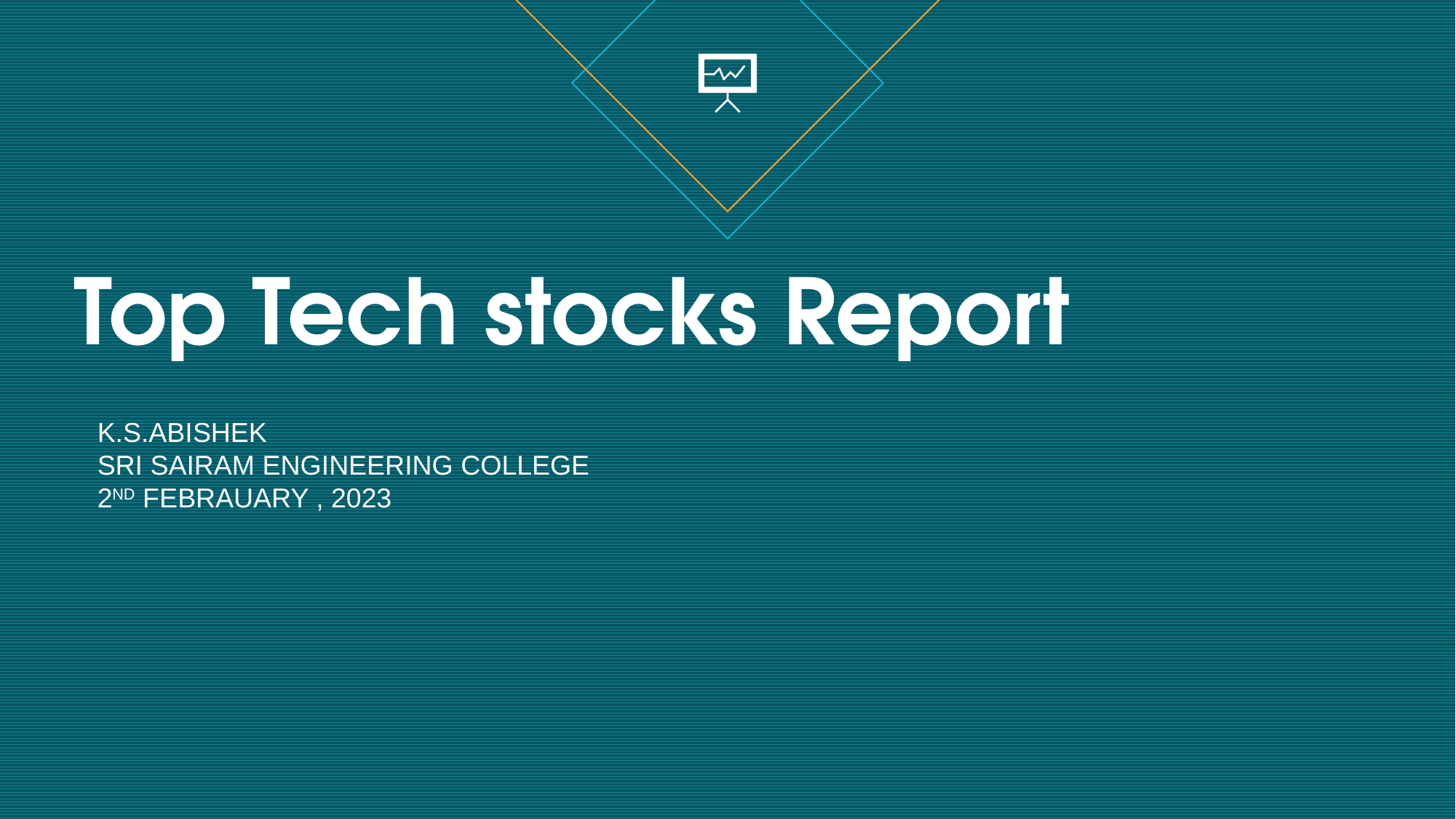

# Top Tech stocks Report
K.S.ABISHEK
SRI SAIRAM ENGINEERING COLLEGE
2ND FEBRAUARY , 2023